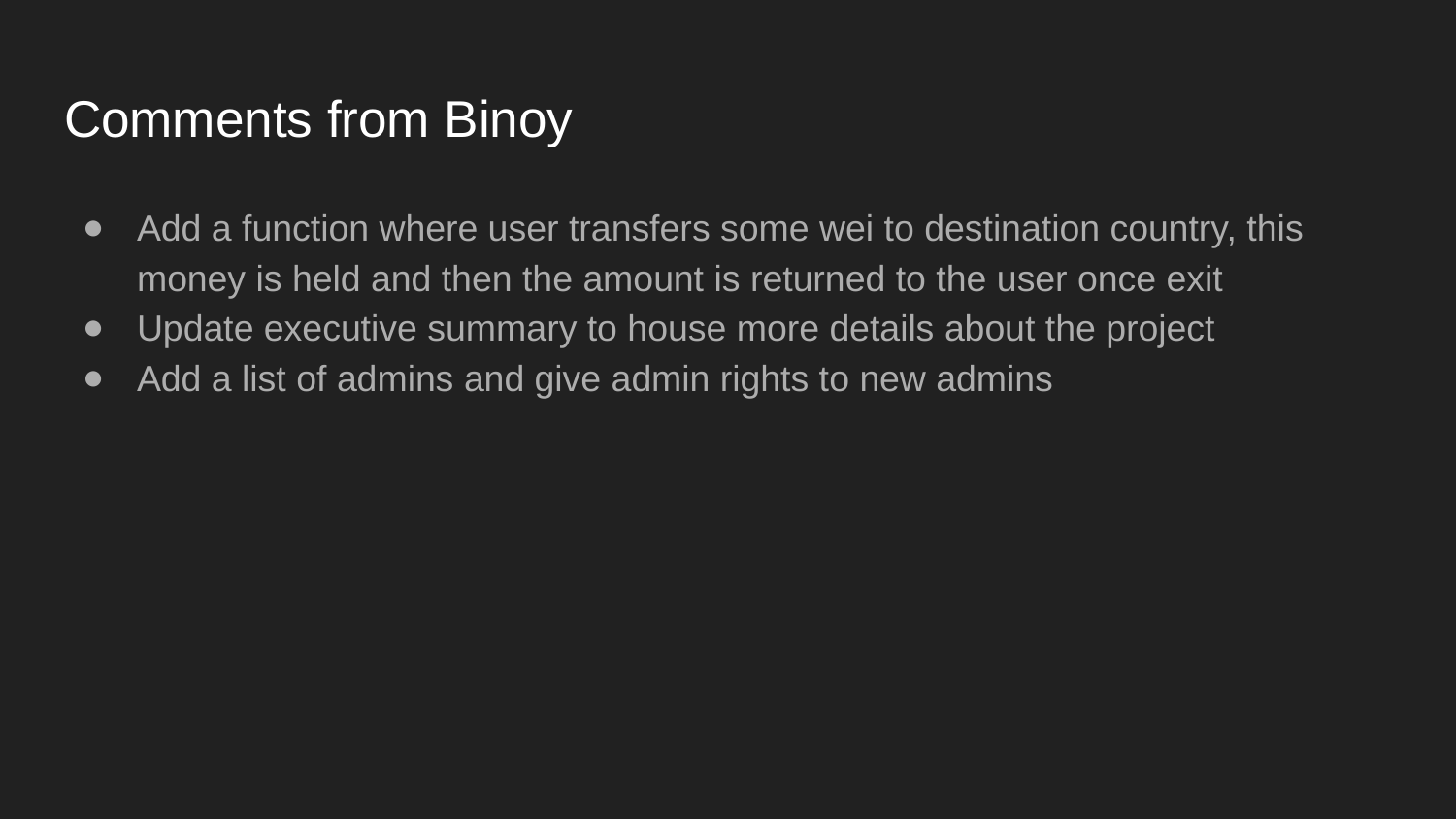

# Comments from Binoy
Add a function where user transfers some wei to destination country, this money is held and then the amount is returned to the user once exit
Update executive summary to house more details about the project
Add a list of admins and give admin rights to new admins